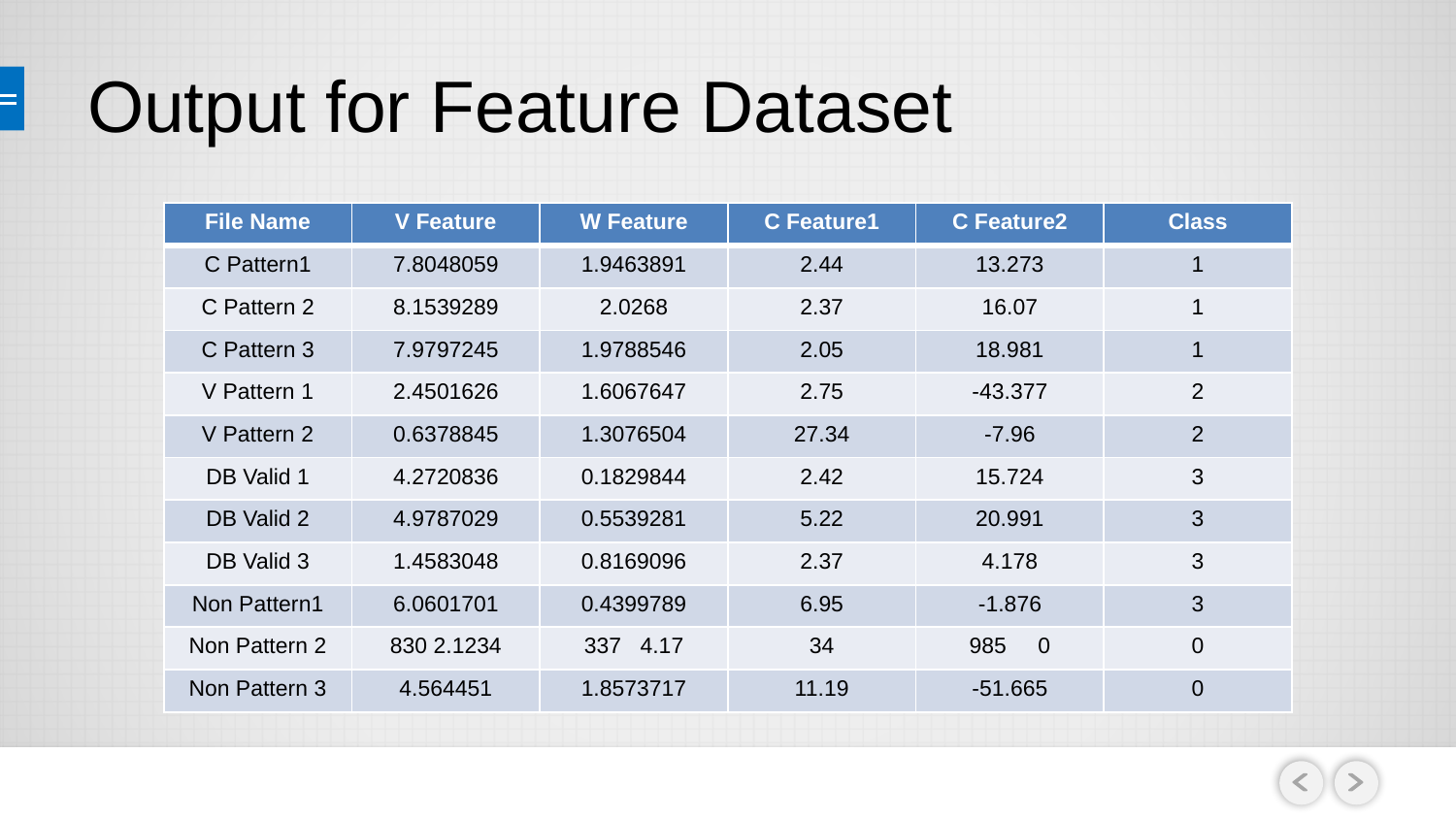

# Output for Feature Dataset
| File Name | V Feature | W Feature | C Feature1 | C Feature2 | Class |
| --- | --- | --- | --- | --- | --- |
| C Pattern1 | 7.8048059 | 1.9463891 | 2.44 | 13.273 | 1 |
| C Pattern 2 | 8.1539289 | 2.0268 | 2.37 | 16.07 | 1 |
| C Pattern 3 | 7.9797245 | 1.9788546 | 2.05 | 18.981 | 1 |
| V Pattern 1 | 2.4501626 | 1.6067647 | 2.75 | -43.377 | 2 |
| V Pattern 2 | 0.6378845 | 1.3076504 | 27.34 | -7.96 | 2 |
| DB Valid 1 | 4.2720836 | 0.1829844 | 2.42 | 15.724 | 3 |
| DB Valid 2 | 4.9787029 | 0.5539281 | 5.22 | 20.991 | 3 |
| DB Valid 3 | 1.4583048 | 0.8169096 | 2.37 | 4.178 | 3 |
| Non Pattern1 | 6.0601701 | 0.4399789 | 6.95 | -1.876 | 3 |
| Non Pattern 2 | 830 2.1234 | 337 4.17 | 34 | 985 0 | 0 |
| Non Pattern 3 | 4.564451 | 1.8573717 | 11.19 | -51.665 | 0 |